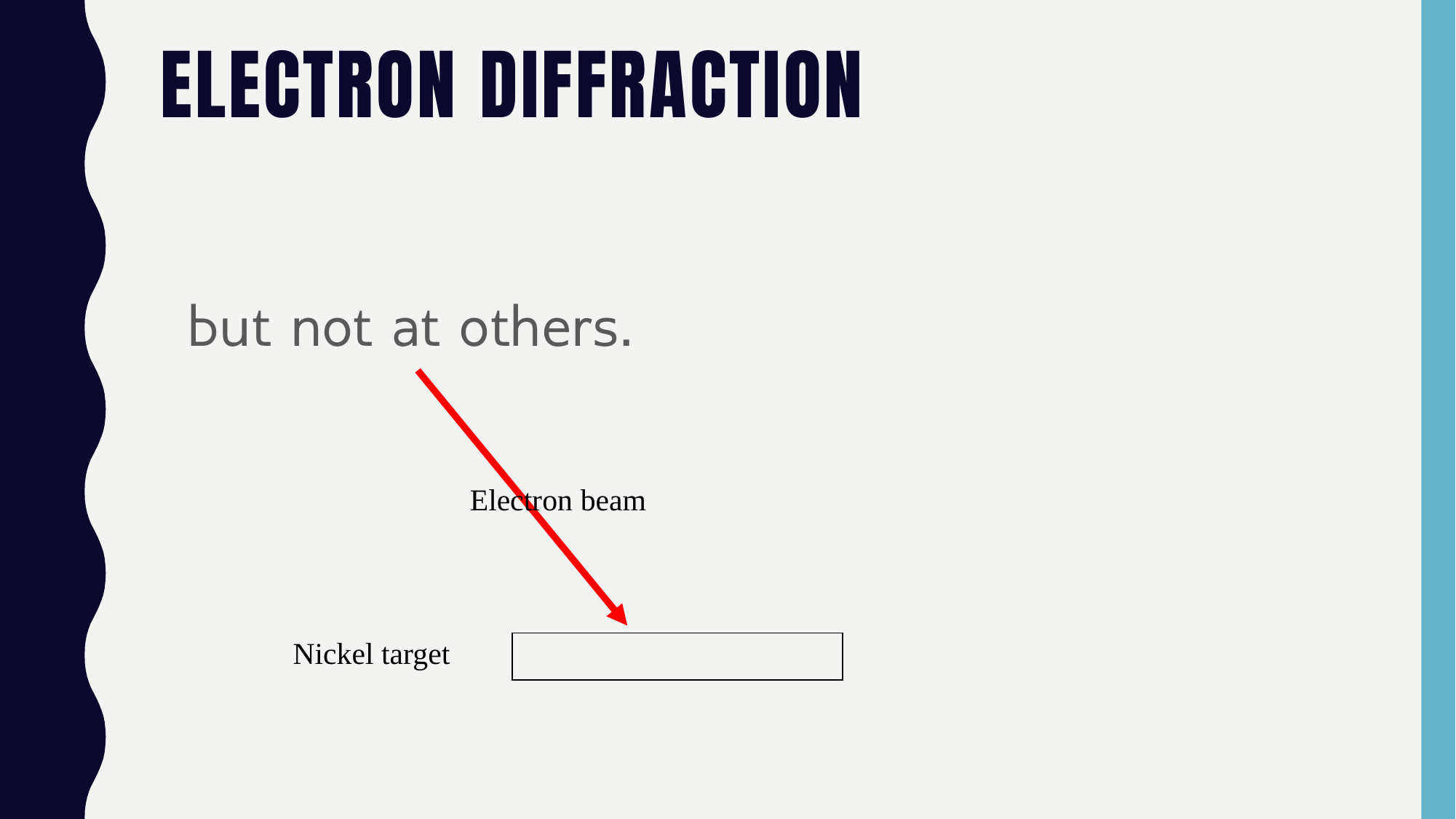

# Electron Diffraction
	but not at others.

Electron beam
Nickel target